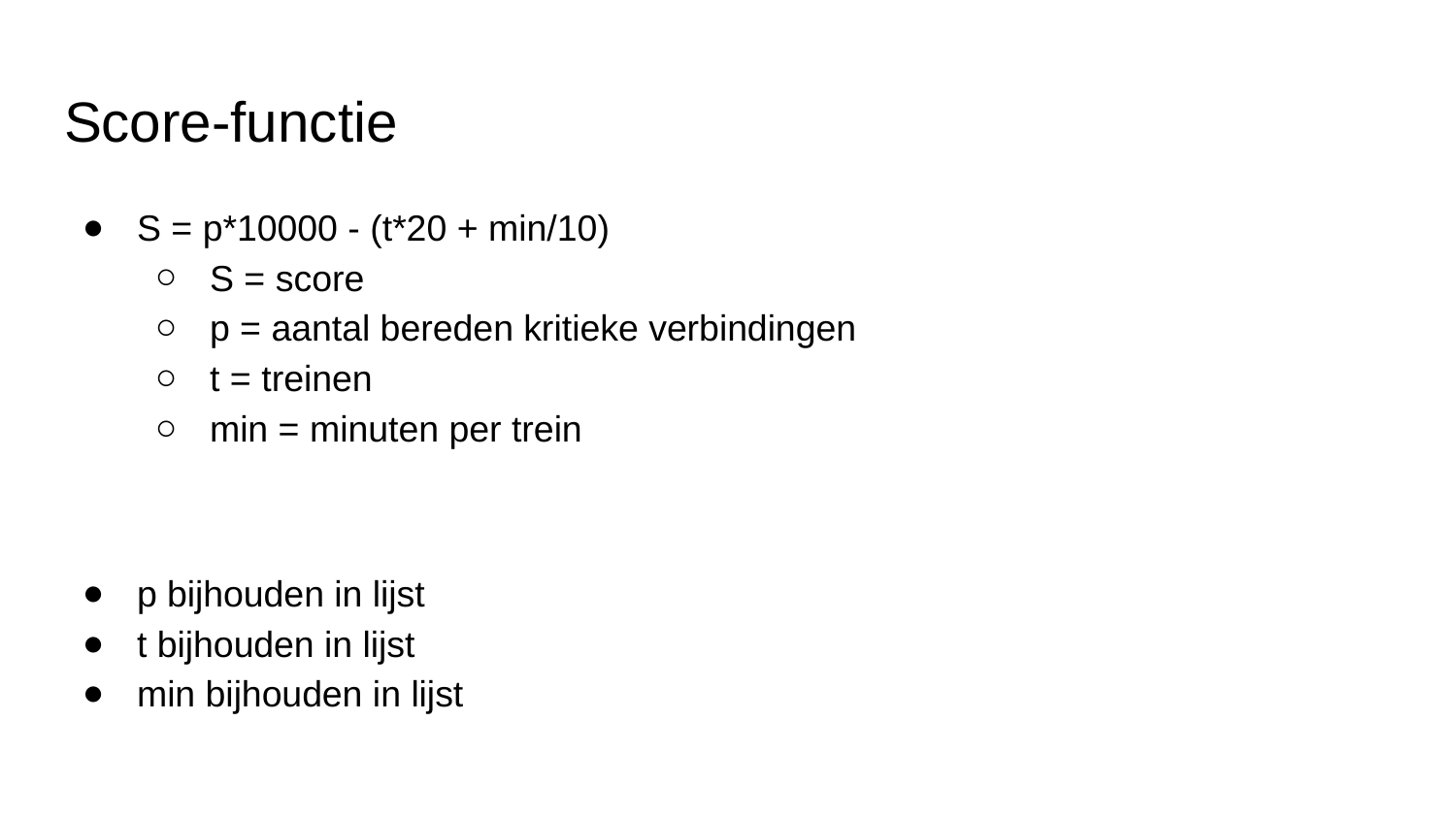

# Score-functie
S = p*10000 - (t*20 + min/10)
S = score
p = aantal bereden kritieke verbindingen
t = treinen
min = minuten per trein

p bijhouden in lijst
t bijhouden in lijst
min bijhouden in lijst